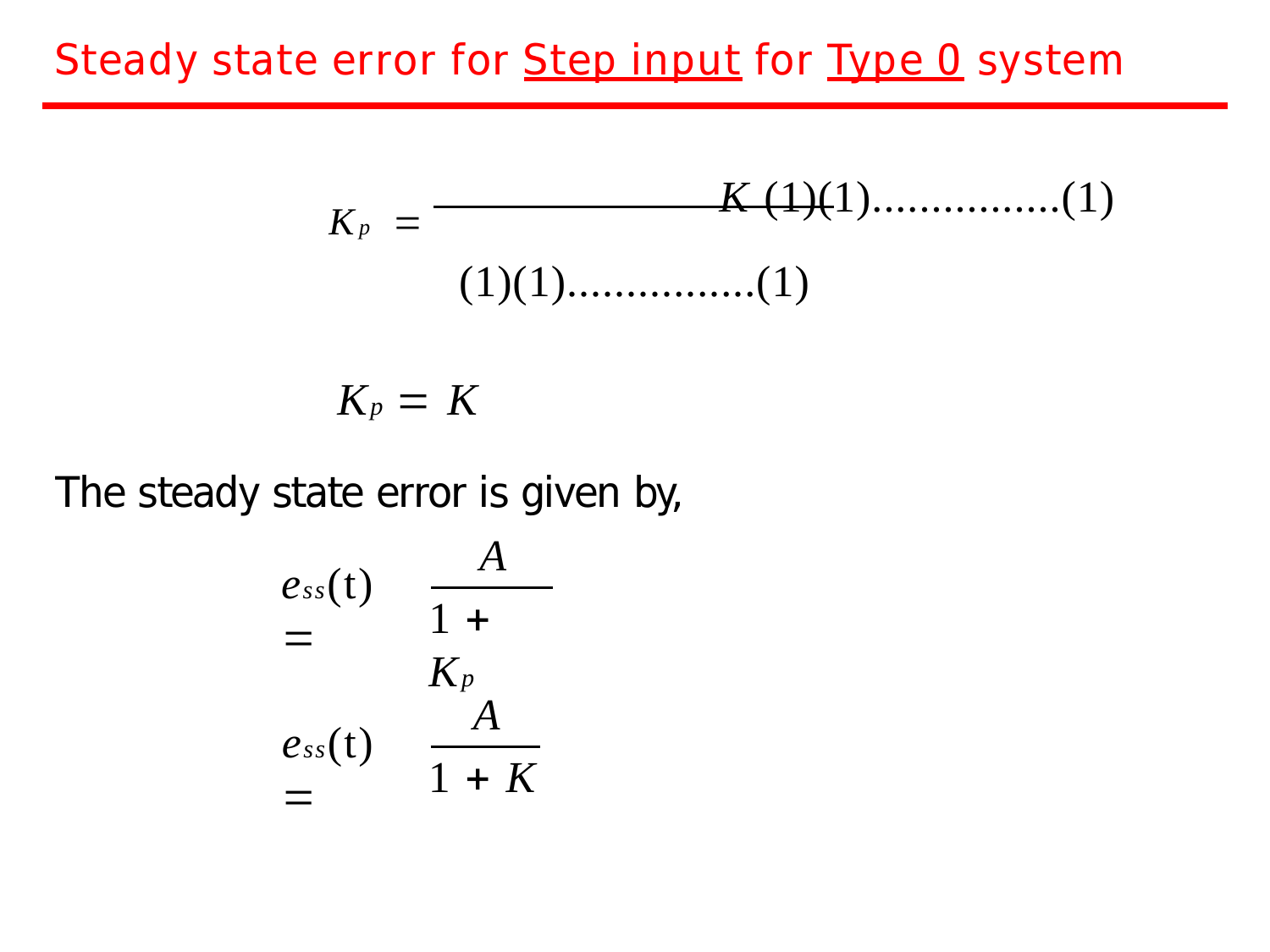

Steady state error for Step input for Type 0 system

Kp =	K (1)(1)................(1)
(1)(1)................(1)

Kp = K
The steady state error is given by,

A
ess(t) =
1 + Kp

A
ess(t) =
1 + K